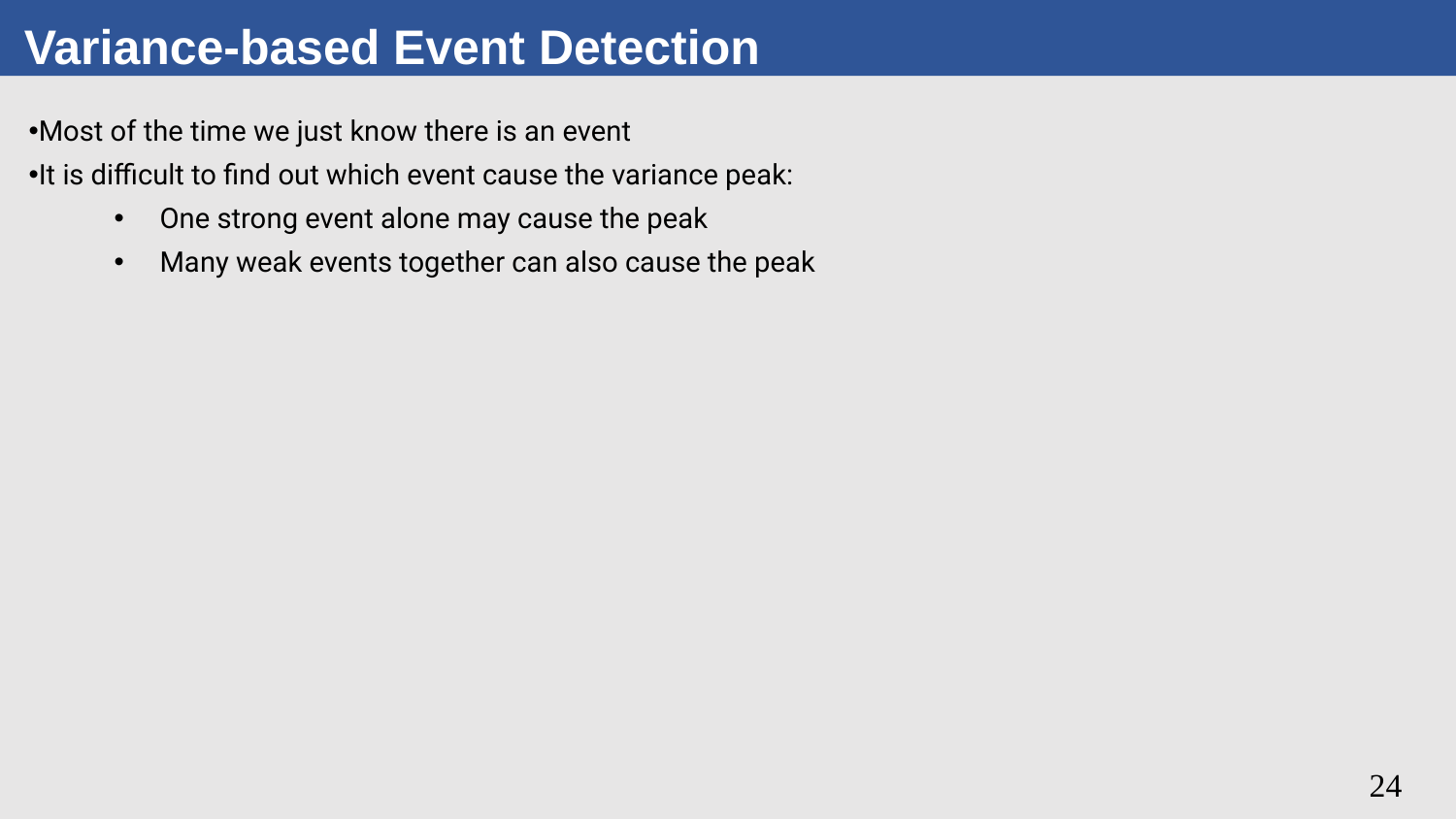

Variance-based Event Detection

Most of the time we just know there is an event
It is difficult to find out which event cause the variance peak:
One strong event alone may cause the peak
Many weak events together can also cause the peak
24